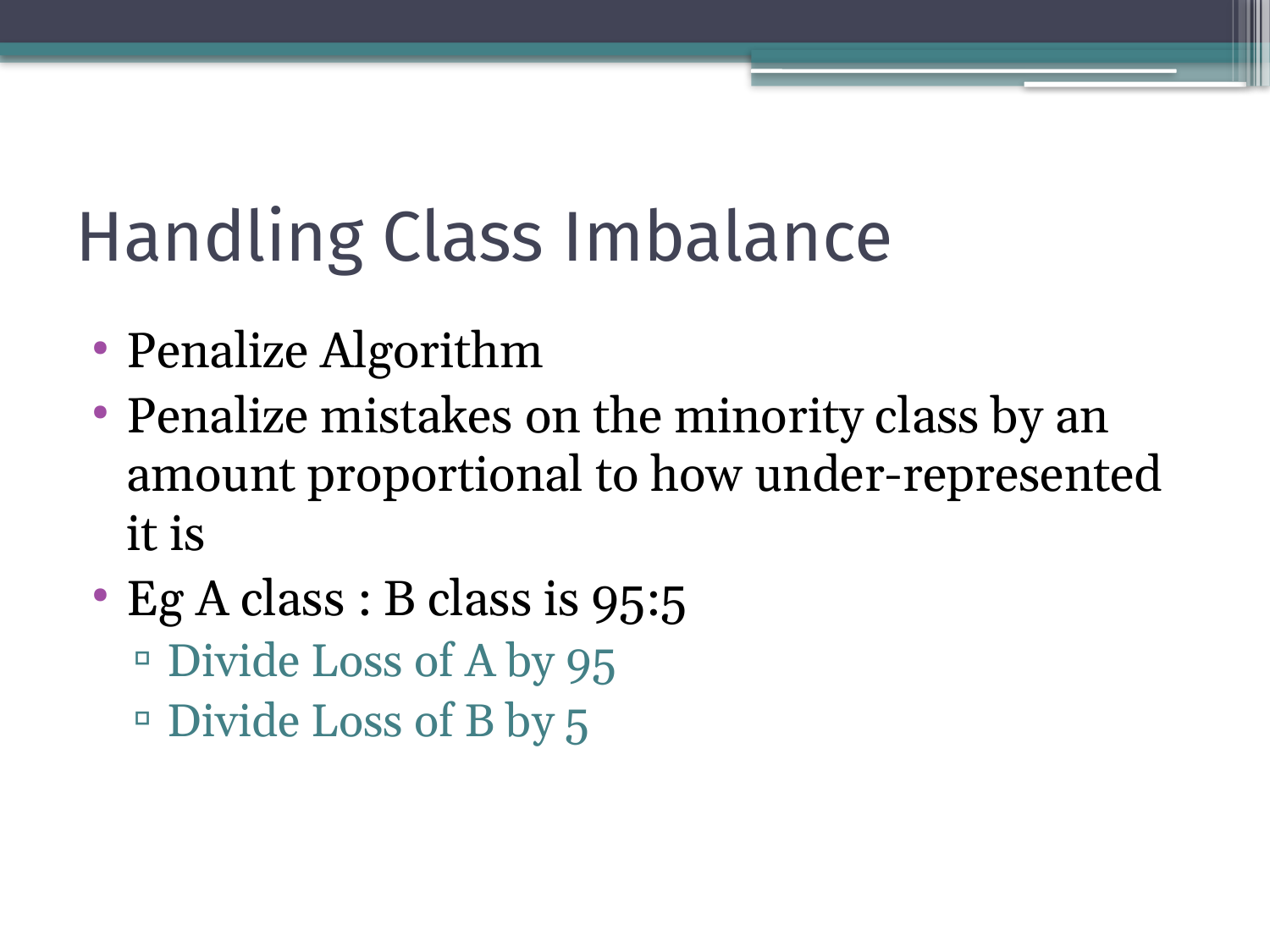

# Handling Class Imbalance
Penalize Algorithm
Penalize mistakes on the minority class by an amount proportional to how under-represented it is
Eg A class : B class is 95:5
Divide Loss of A by 95
Divide Loss of B by 5